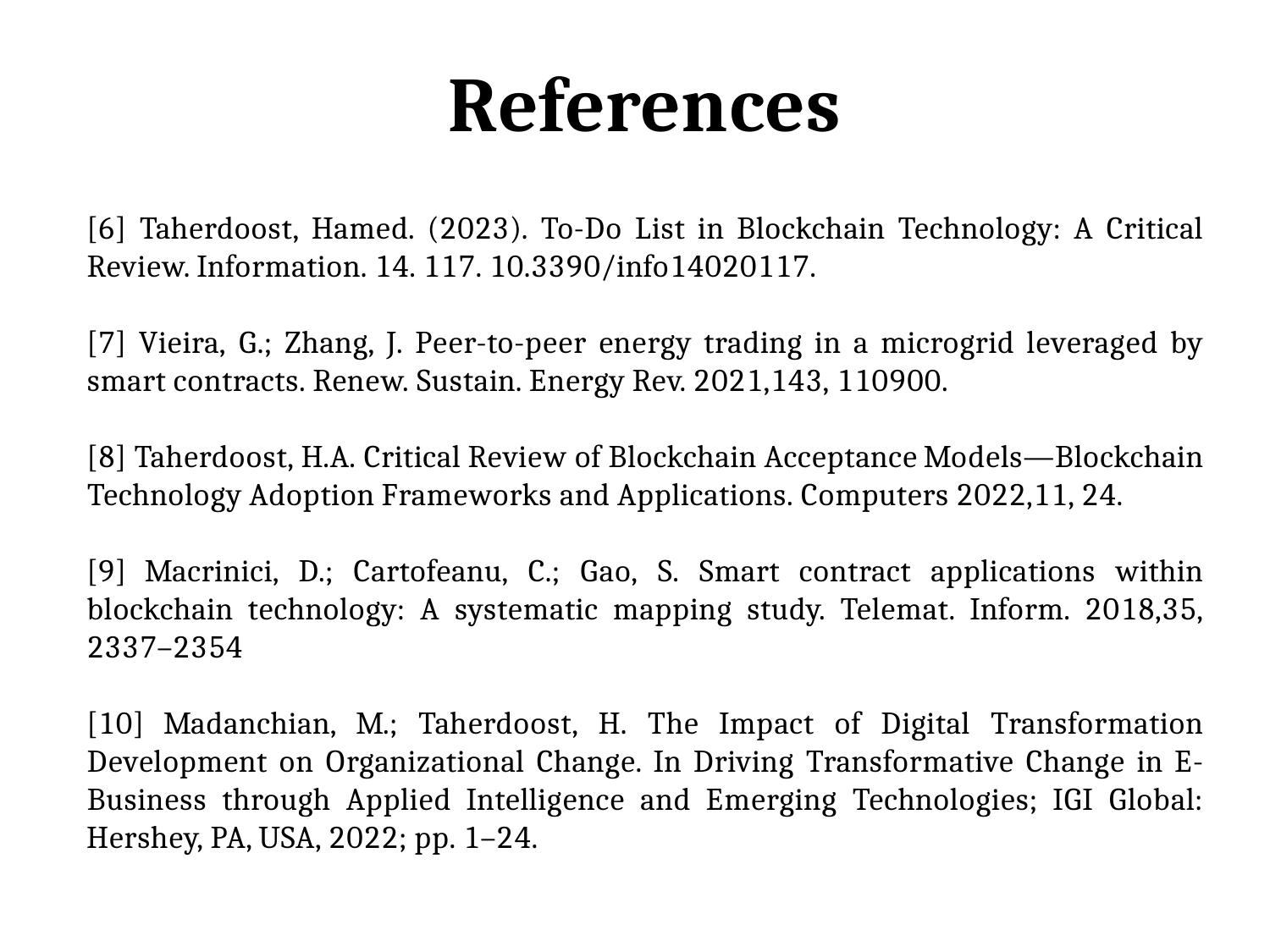

# References
[6] Taherdoost, Hamed. (2023). To-Do List in Blockchain Technology: A Critical Review. Information. 14. 117. 10.3390/info14020117.

[7] Vieira, G.; Zhang, J. Peer-to-peer energy trading in a microgrid leveraged by smart contracts. Renew. Sustain. Energy Rev. 2021,143, 110900.

[8] Taherdoost, H.A. Critical Review of Blockchain Acceptance Models—Blockchain Technology Adoption Frameworks and Applications. Computers 2022,11, 24.

[9] Macrinici, D.; Cartofeanu, C.; Gao, S. Smart contract applications within blockchain technology: A systematic mapping study. Telemat. Inform. 2018,35, 2337–2354

[10] Madanchian, M.; Taherdoost, H. The Impact of Digital Transformation Development on Organizational Change. In Driving Transformative Change in E-Business through Applied Intelligence and Emerging Technologies; IGI Global: Hershey, PA, USA, 2022; pp. 1–24.